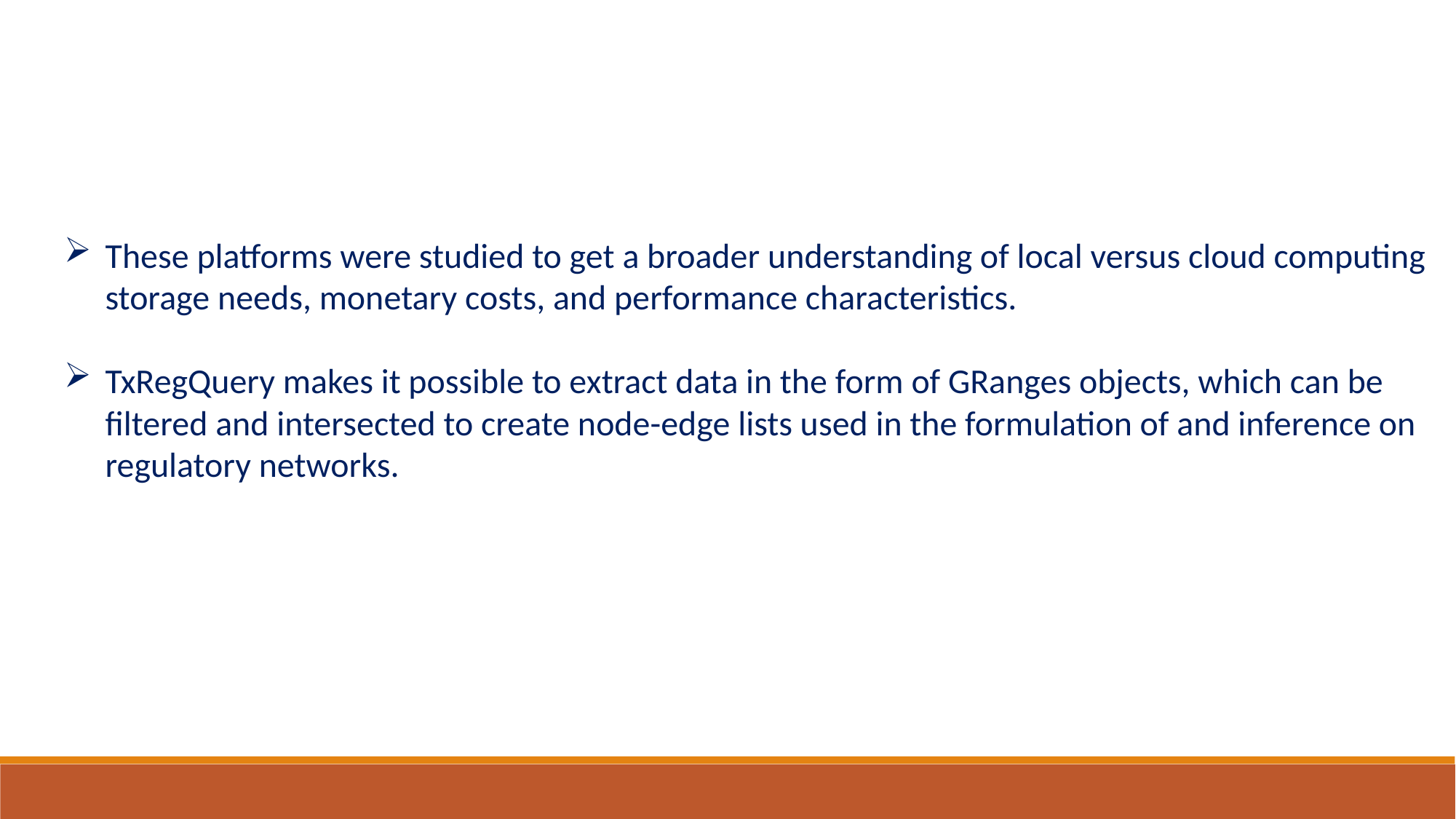

These platforms were studied to get a broader understanding of local versus cloud computing storage needs, monetary costs, and performance characteristics.

TxRegQuery makes it possible to extract data in the form of GRanges objects, which can be filtered and intersected to create node-edge lists used in the formulation of and inference on regulatory networks.